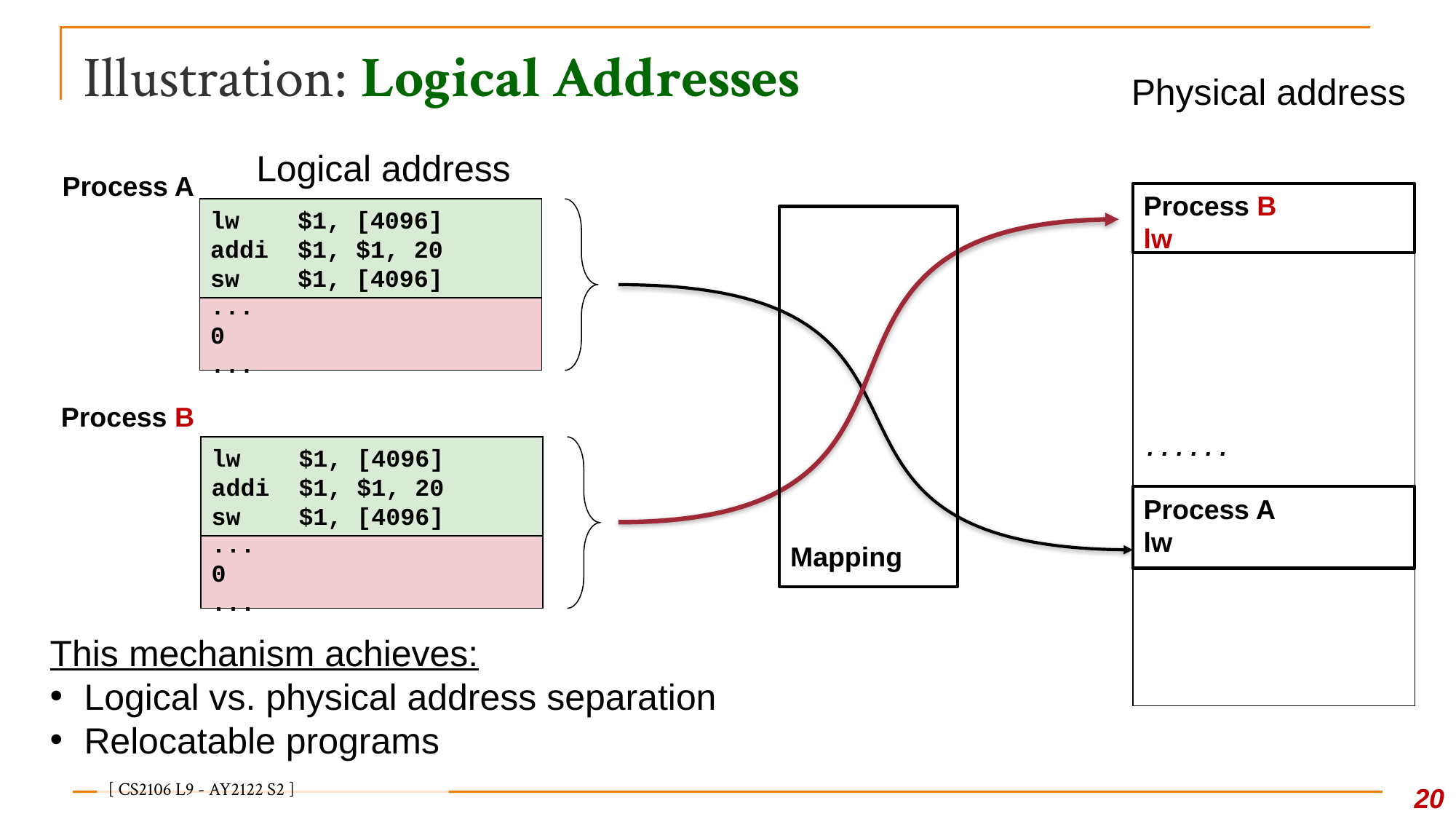

# Illustration: Logical Addresses
Physical address
Logical address
Process A

lw    $1, [4096]
addi  $1, $1, 20
sw    $1, [4096]
...

...
0
...
Process B
lw
......

Mapping
Process B

lw    $1, [4096]
addi  $1, $1, 20
sw    $1, [4096]
...

...
0
...
Process A
lw
This mechanism achieves:
Logical vs. physical address separation
Relocatable programs
20
[ CS2106 L9 - AY2122 S2 ]